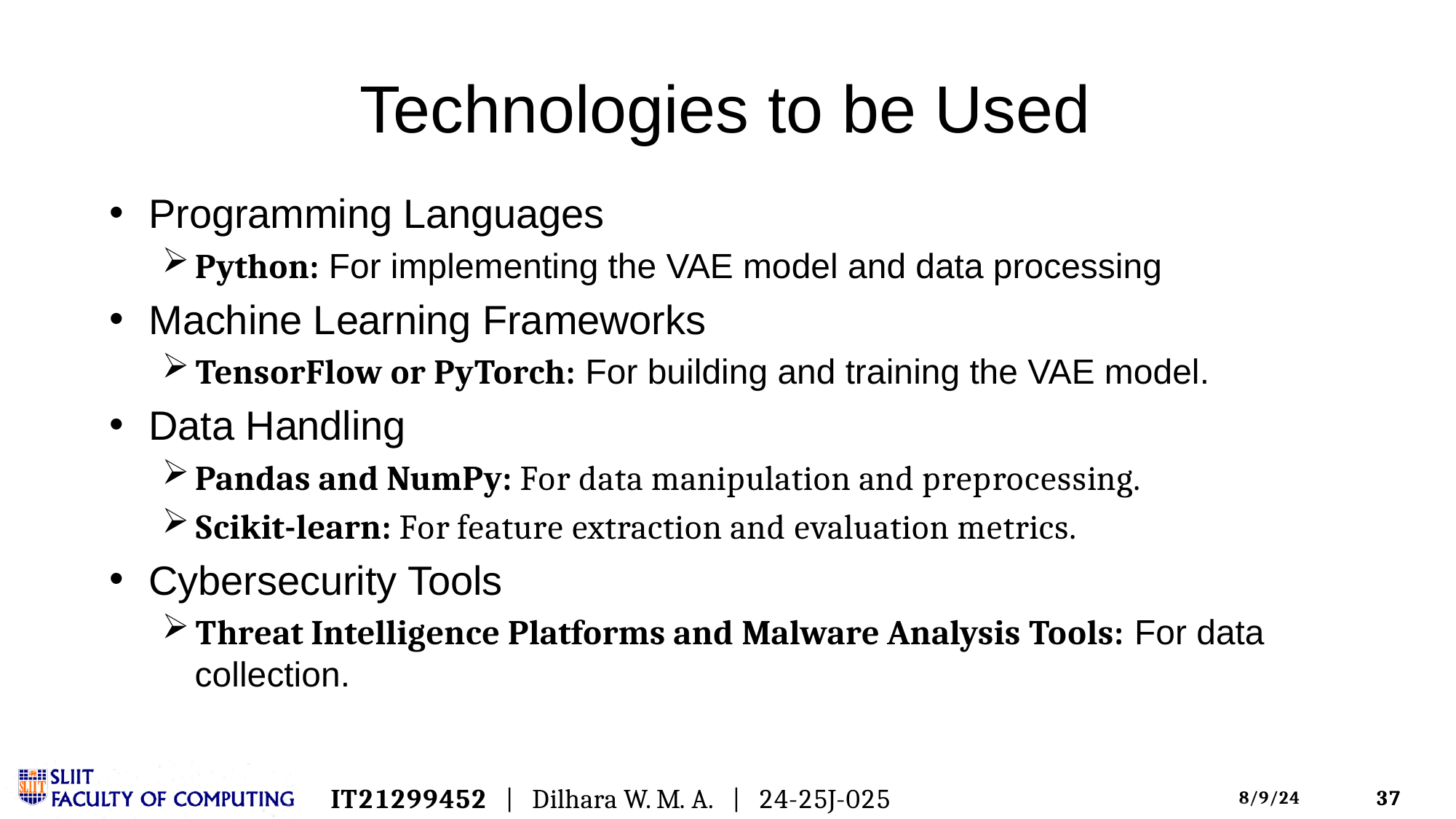

# Technologies to be Used
Programming Languages
Python: For implementing the VAE model and data processing
Machine Learning Frameworks
TensorFlow or PyTorch: For building and training the VAE model.
Data Handling
Pandas and NumPy: For data manipulation and preprocessing.
Scikit-learn: For feature extraction and evaluation metrics.
Cybersecurity Tools
Threat Intelligence Platforms and Malware Analysis Tools: For data collection.
IT21299452   |   Dilhara W. M. A.   |   24-25J-025